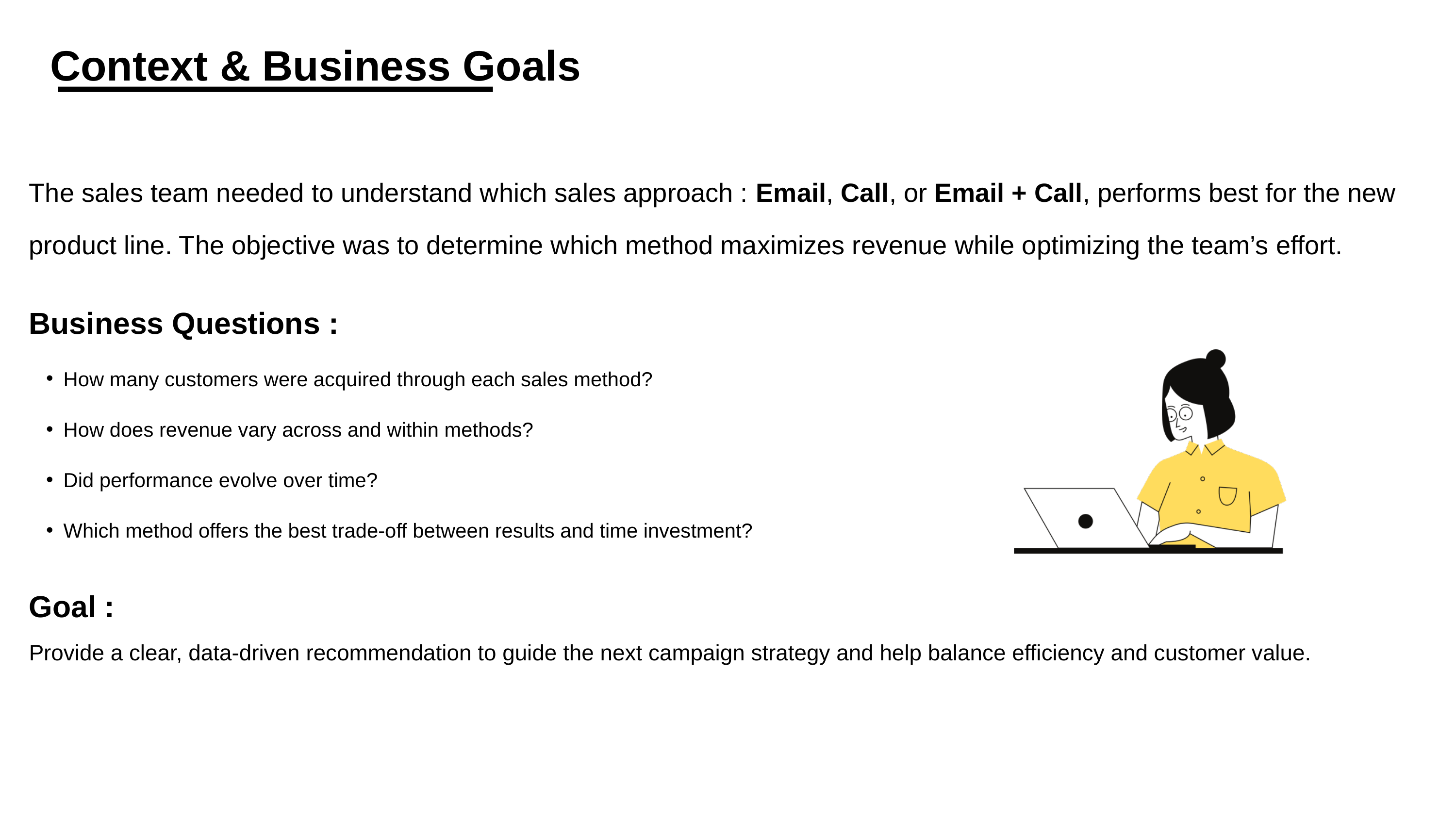

Context & Business Goals

The sales team needed to understand which sales approach : Email, Call, or Email + Call, performs best for the new product line. The objective was to determine which method maximizes revenue while optimizing the team’s effort.

Business Questions :
How many customers were acquired through each sales method?
How does revenue vary across and within methods?
Did performance evolve over time?
Which method offers the best trade-off between results and time investment?

Goal :
Provide a clear, data-driven recommendation to guide the next campaign strategy and help balance efficiency and customer value.